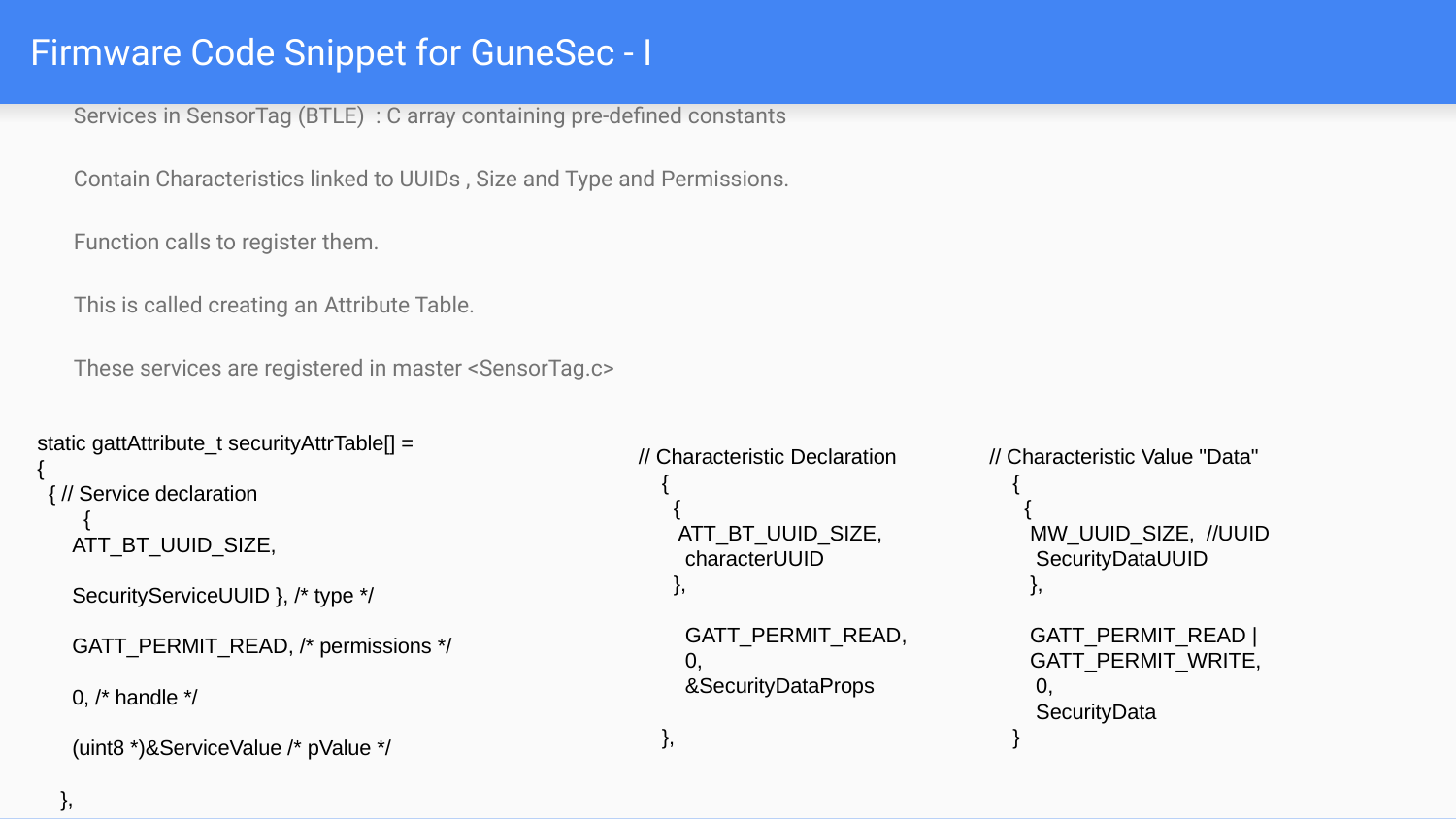

# Firmware Code Snippet for GuneSec - I
Services in SensorTag (BTLE)  : C array containing pre-defined constants
Contain Characteristics linked to UUIDs , Size and Type and Permissions.
Function calls to register them.
This is called creating an Attribute Table.
These services are registered in master <SensorTag.c>

static gattAttribute_t securityAttrTable[] =
{
  { // Service declaration
        {
      ATT_BT_UUID_SIZE,
      SecurityServiceUUID }, /* type */
      GATT_PERMIT_READ, /* permissions */
      0, /* handle */
      (uint8 *)&ServiceValue /* pValue */
    },

// Characteristic Declaration
    {
      {
       ATT_BT_UUID_SIZE,
        characterUUID
      },
        GATT_PERMIT_READ,
        0,
        &SecurityDataProps
    },

// Characteristic Value "Data"
    {
      {
       MW_UUID_SIZE,  //UUID
        SecurityDataUUID
       },
       GATT_PERMIT_READ |
       GATT_PERMIT_WRITE,
        0,
        SecurityData
    }